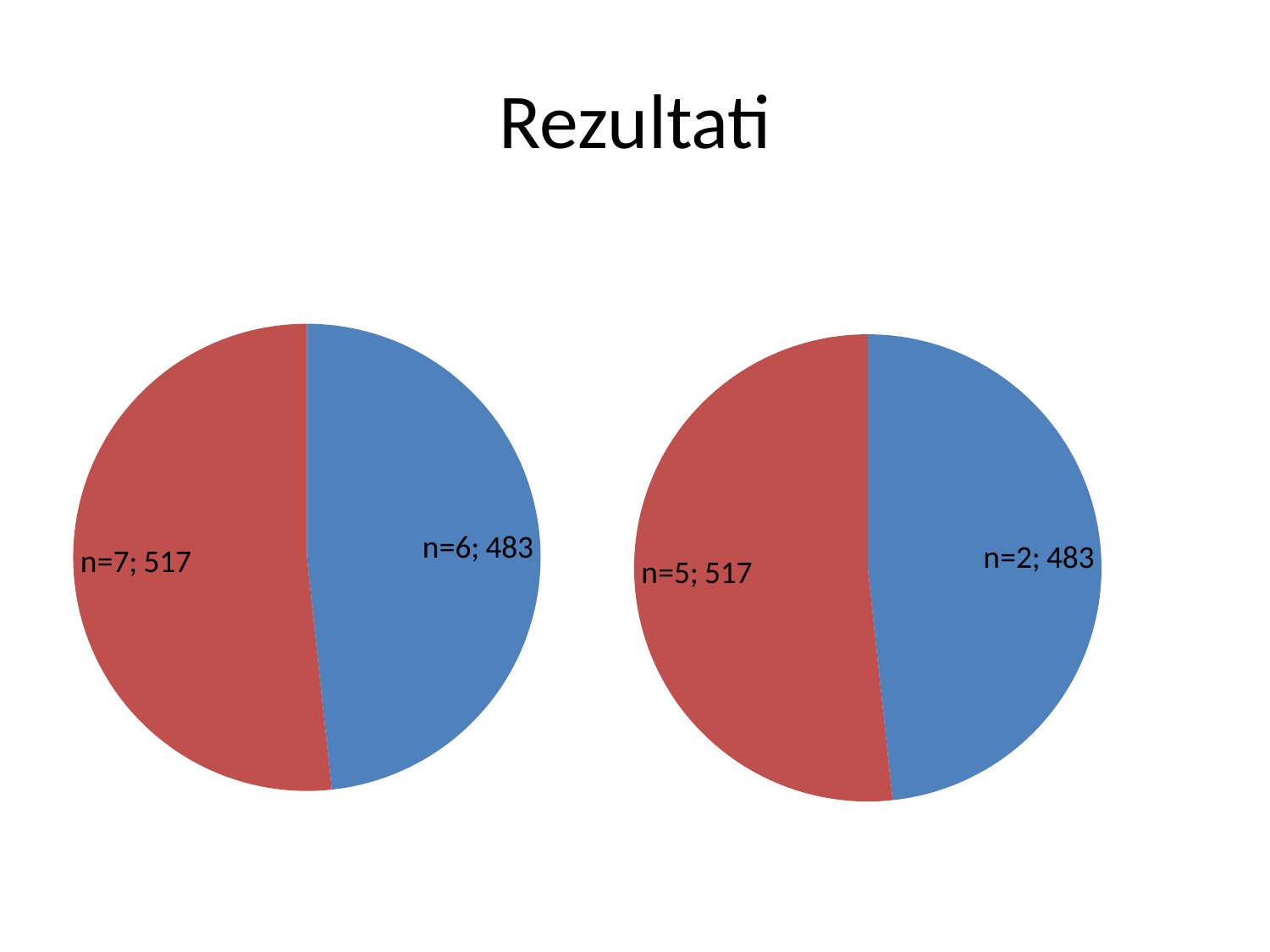

# Rezultati

### Chart

| Category | Sales |
|---|---|
| n=6 | 483.0 |
| n=7 | 517.0 |

### Chart

| Category | Sales |
|---|---|
| n=2 | 483.0 |
| n=5 | 517.0 |